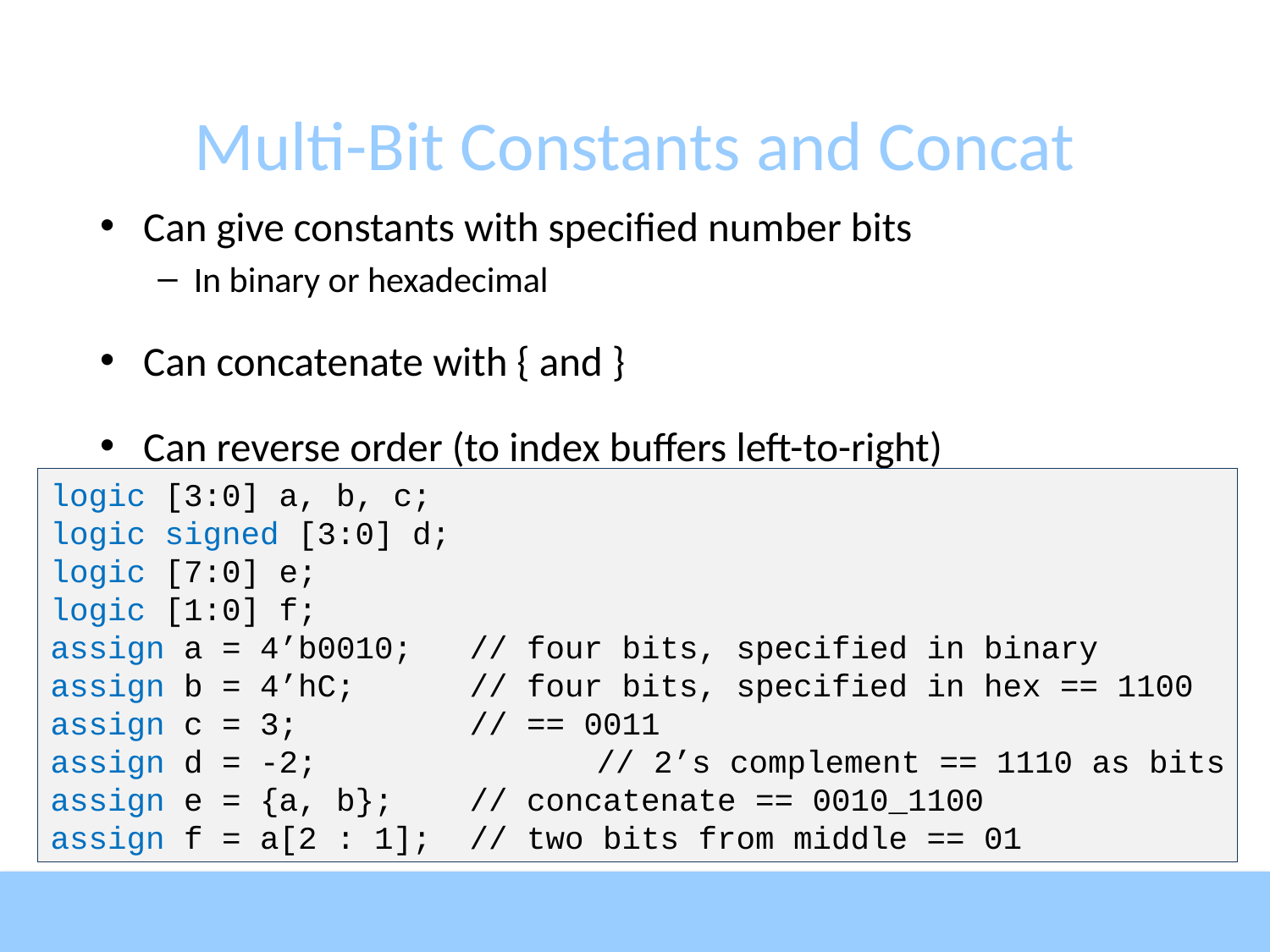

# Multi-Bit Constants and Concat
Can give constants with specified number bits
In binary or hexadecimal
Can concatenate with { and }
Can reverse order (to index buffers left-to-right)
logic [3:0] a, b, c;
logic signed [3:0] d;
logic [7:0] e;
logic [1:0] f;
assign a = 4’b0010;   // four bits, specified in binary
assign b = 4’hC;      // four bits, specified in hex == 1100
assign c = 3;         // == 0011
assign d = -2;      	  // 2’s complement == 1110 as bits
assign e = {a, b};    // concatenate == 0010_1100
assign f = a[2 : 1];  // two bits from middle == 01